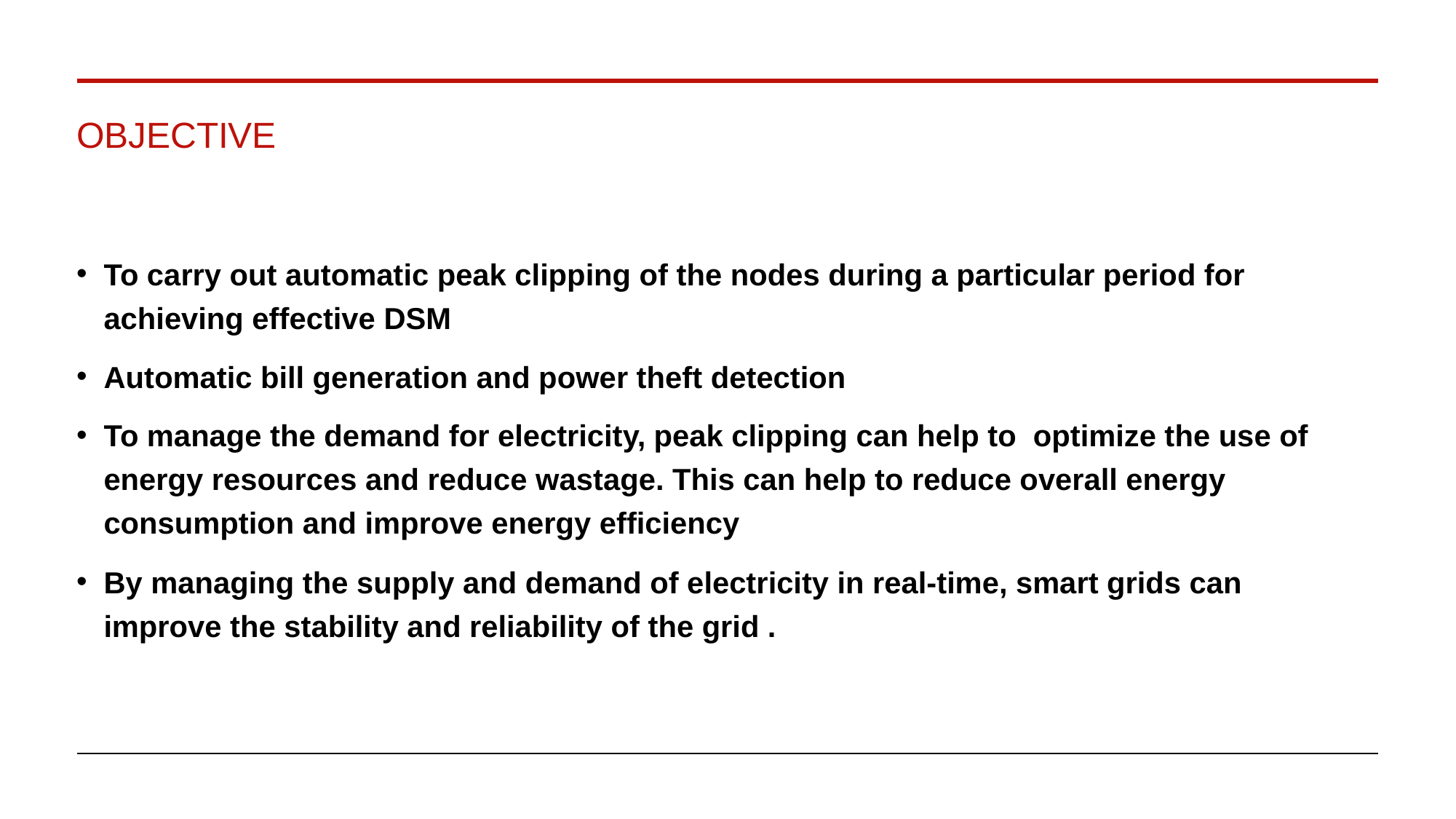

# OBJECTIVE
To carry out automatic peak clipping of the nodes during a particular period for achieving effective DSM
Automatic bill generation and power theft detection
To manage the demand for electricity, peak clipping can help to  optimize the use of energy resources and reduce wastage. This can help to reduce overall energy consumption and improve energy efficiency
By managing the supply and demand of electricity in real-time, smart grids can improve the stability and reliability of the grid .